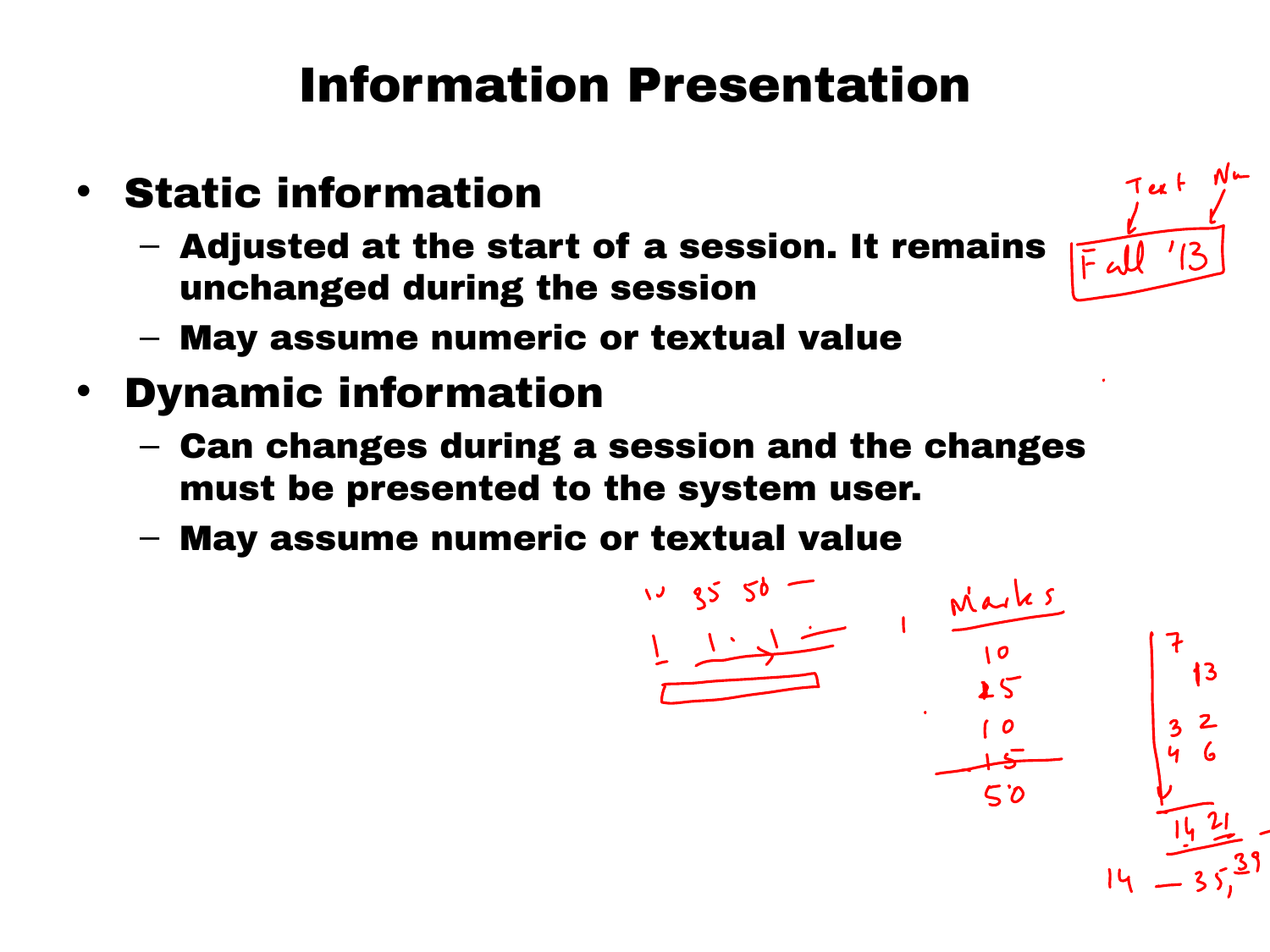

# Information Presentation
Static information
Adjusted at the start of a session. It remains unchanged during the session
May assume numeric or textual value
Dynamic information
Can changes during a session and the changes must be presented to the system user.
May assume numeric or textual value